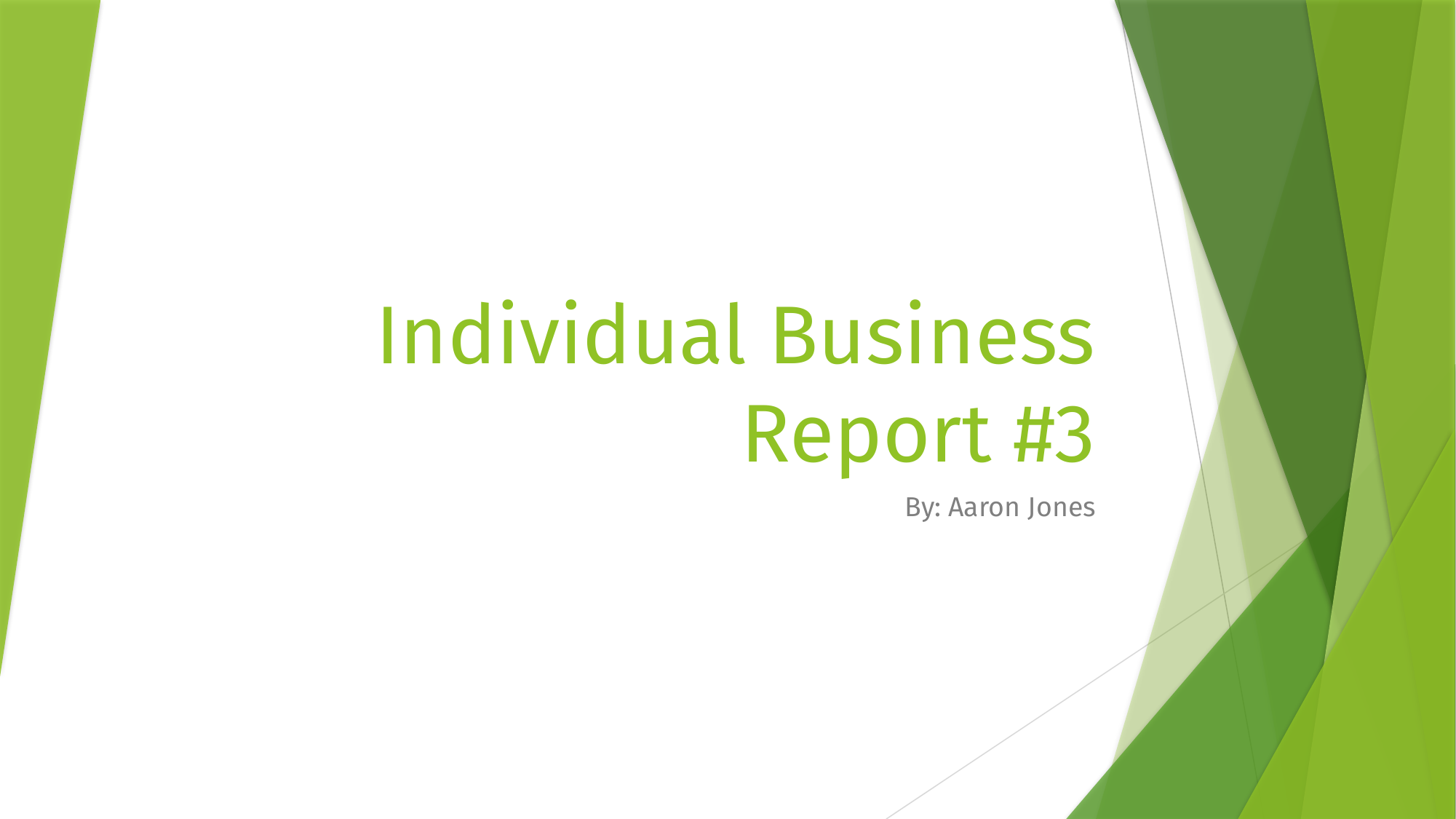

# Individual Business Report #3
By: Aaron Jones